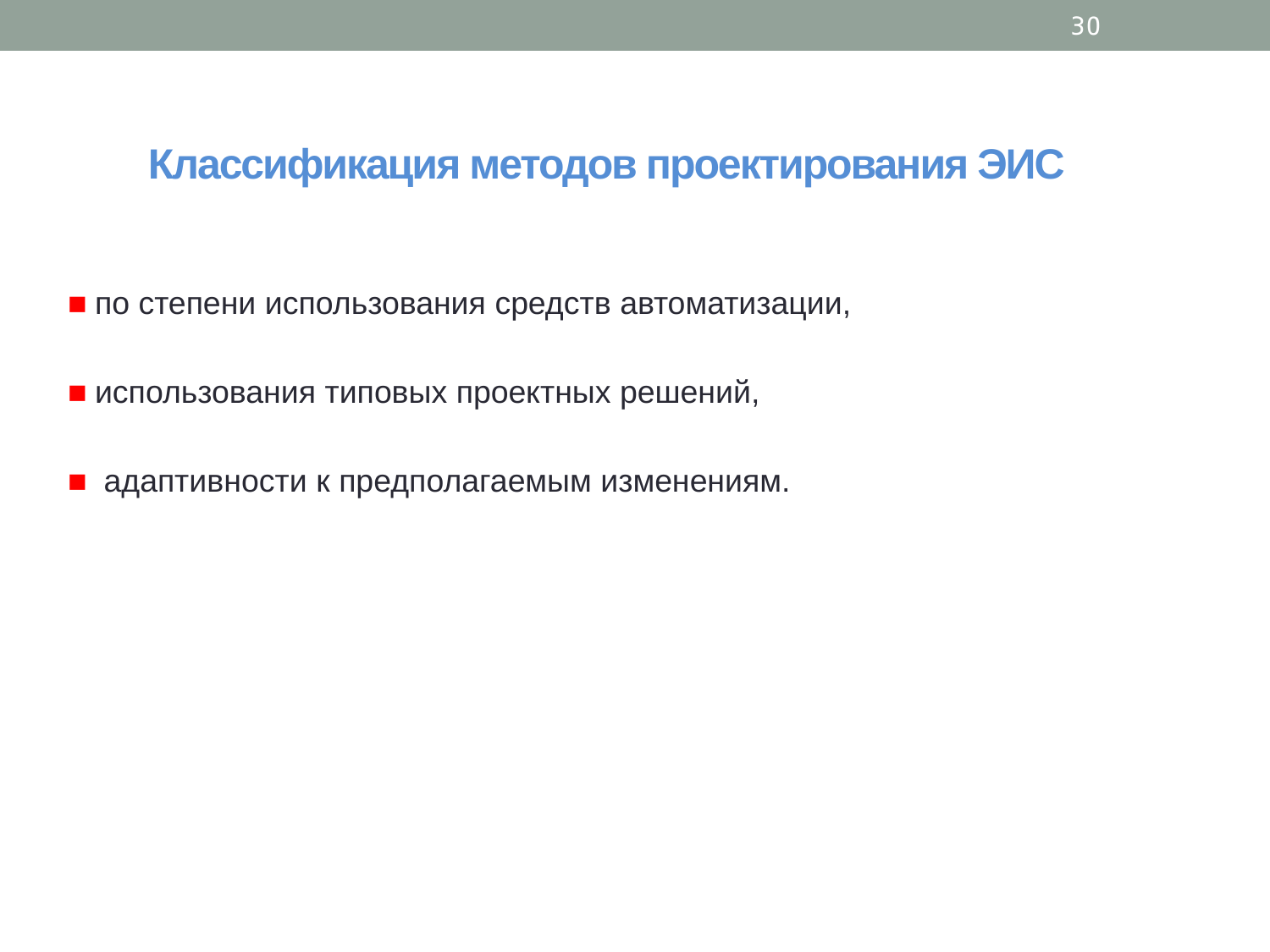

30
Классификация методов проектирования ЭИС
■ по степени использования средств автоматизации,

■ использования типовых проектных решений,

■  адаптивности к предполагаемым изменениям.